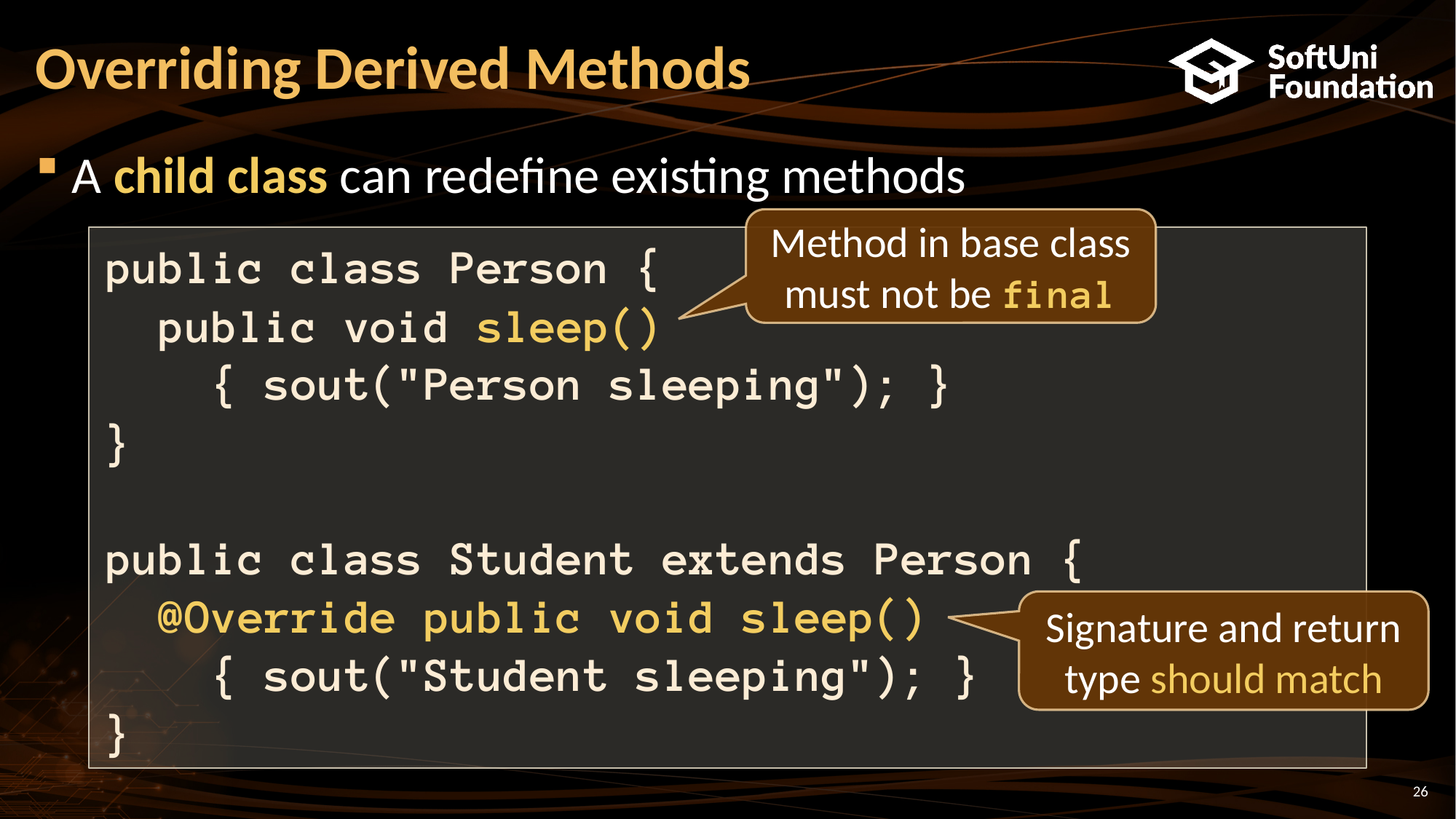

# Overriding Derived Methods
A child class can redefine existing methods
Method in base class must not be final
public class Person {
  public void sleep()
    { sout("Person sleeping"); }
}

public class Student extends Person {
  @Override public void sleep()
    { sout("Student sleeping"); }
}
Signature and return type should match
26